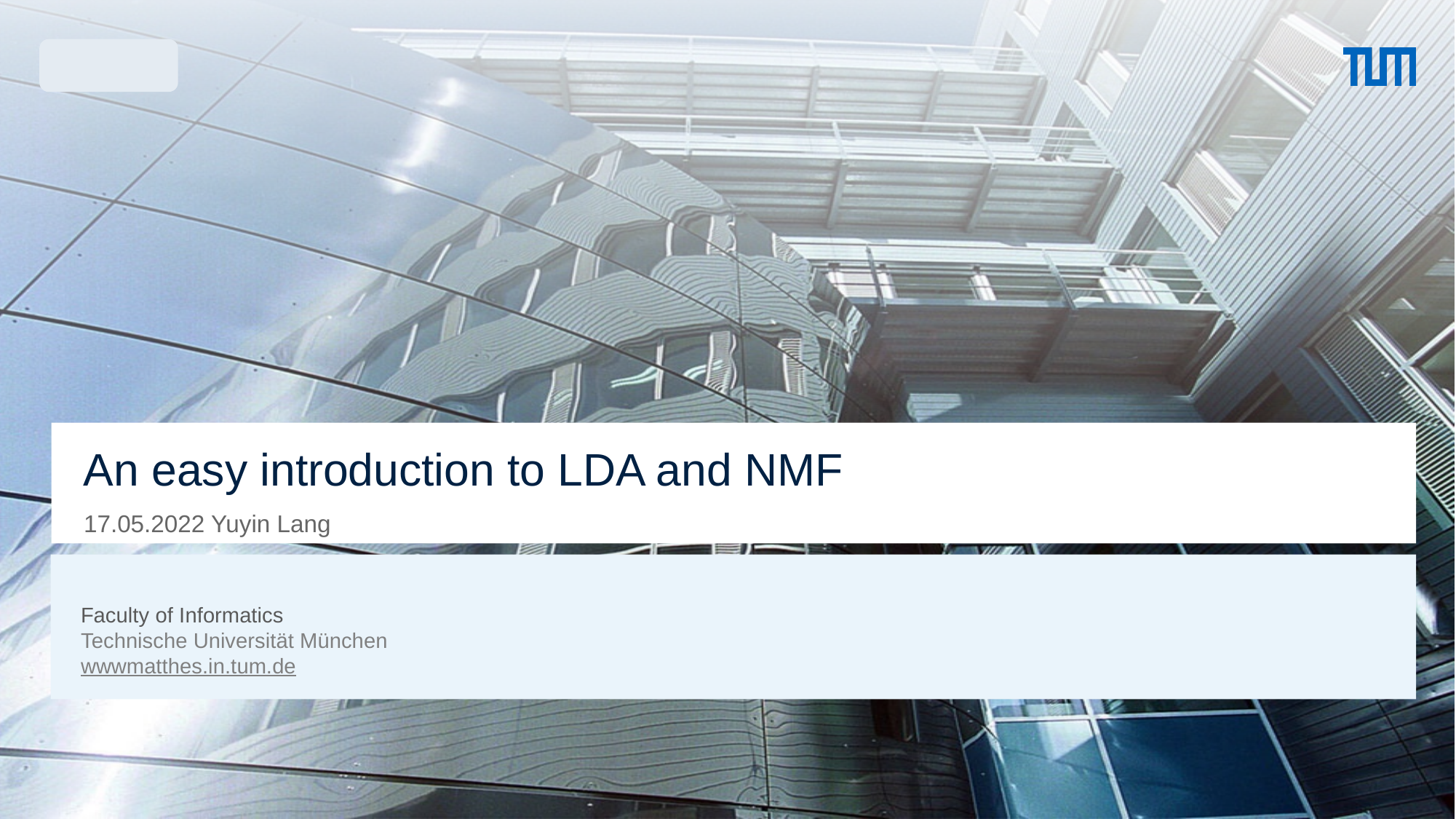

# An easy introduction to LDA and NMF
17.05.2022 Yuyin Lang